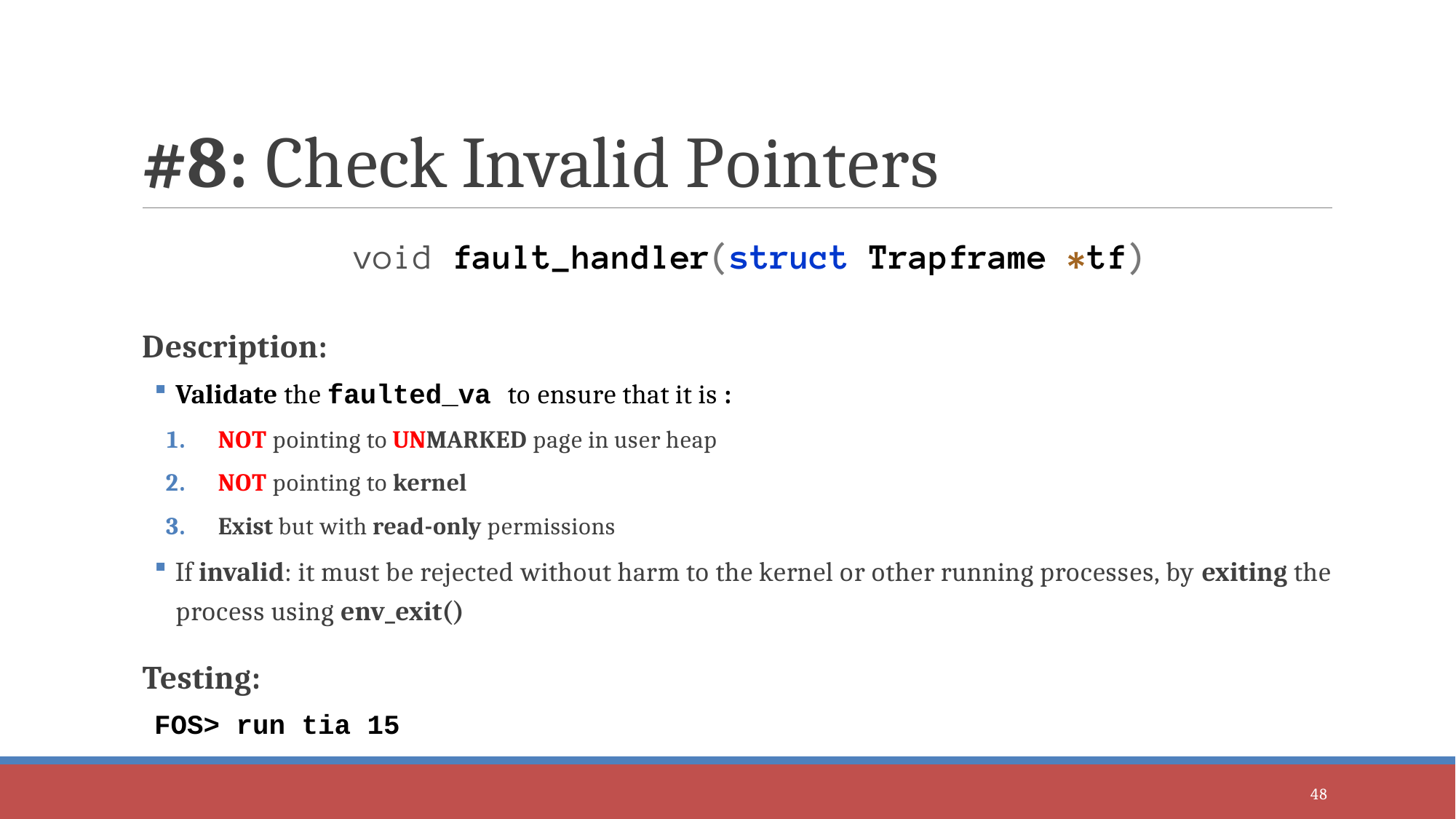

# #8: Check Invalid Pointers
void fault_handler(struct Trapframe *tf)
Description:
Validate the faulted_va to ensure that it is :
NOT pointing to UNMARKED page in user heap
NOT pointing to kernel
Exist but with read-only permissions
If invalid: it must be rejected without harm to the kernel or other running processes, by exiting the process using env_exit()
Testing:
FOS> run tia 15

48